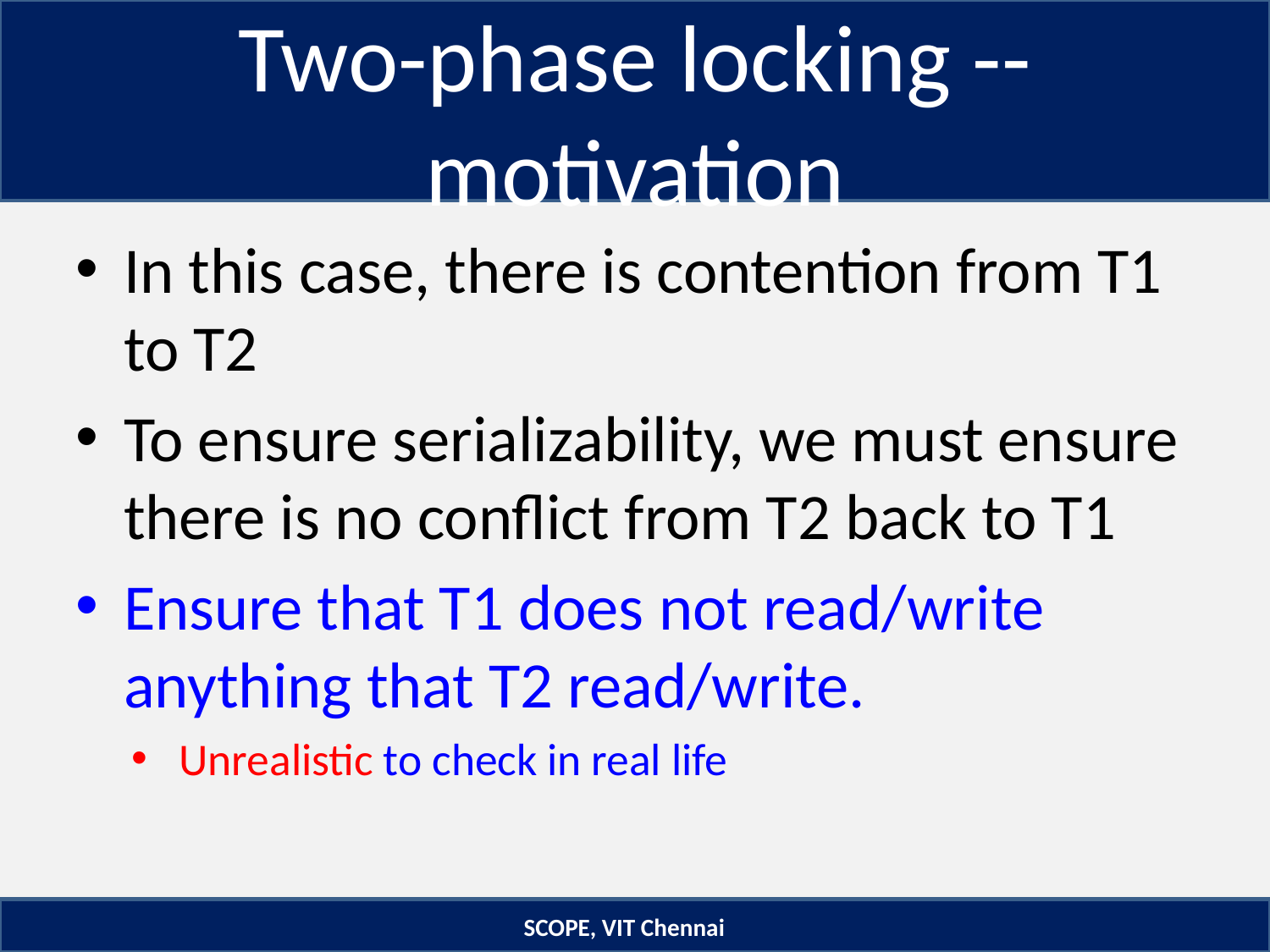

# Two-phase locking -- motivation
In this case, there is contention from T1 to T2
To ensure serializability, we must ensure there is no conflict from T2 back to T1
Ensure that T1 does not read/write anything that T2 read/write.
Unrealistic to check in real life

SCOPE, VIT Chennai